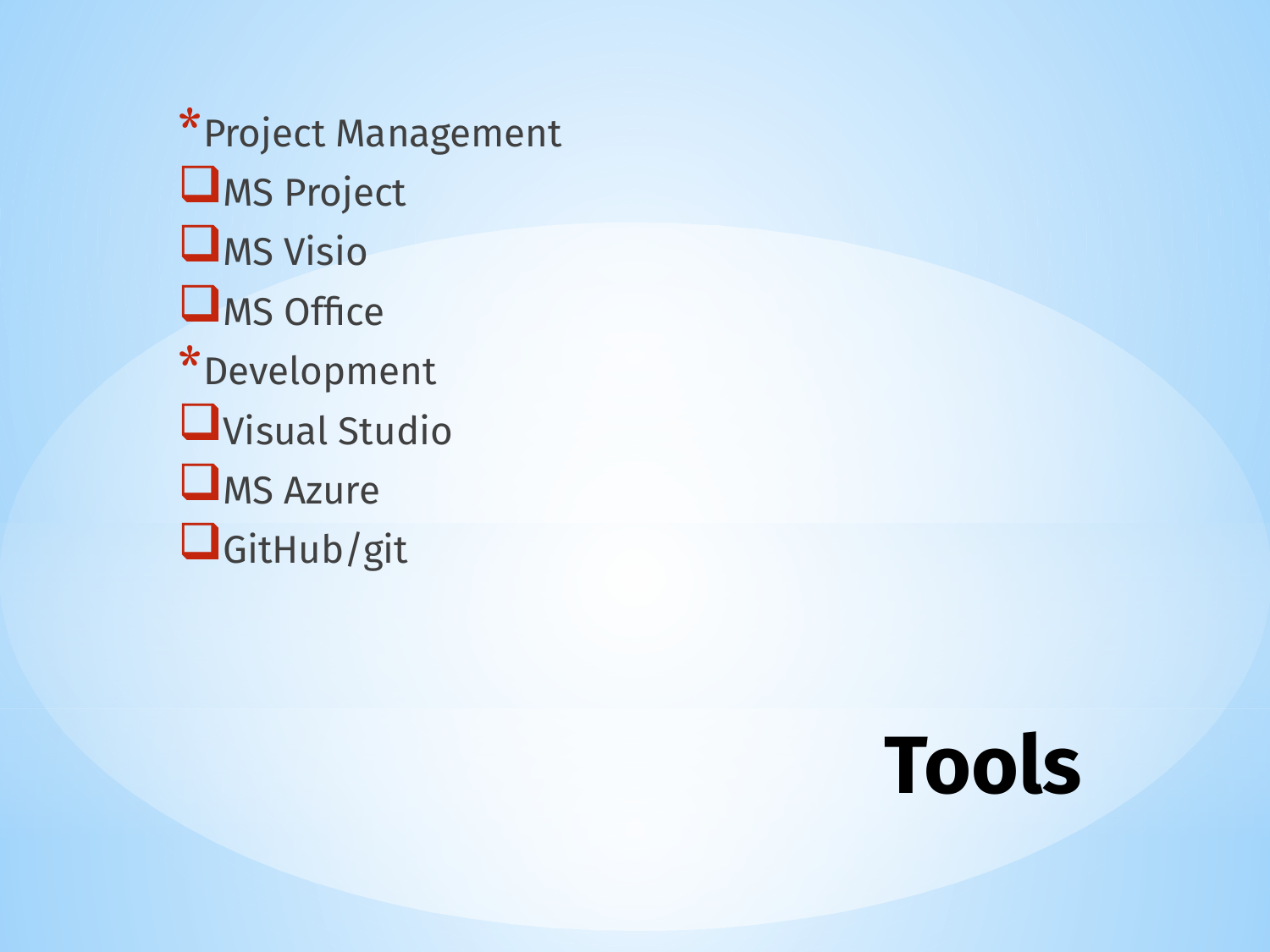

Project Management
MS Project
MS Visio
MS Office
Development
Visual Studio
MS Azure
GitHub/git

# Tools